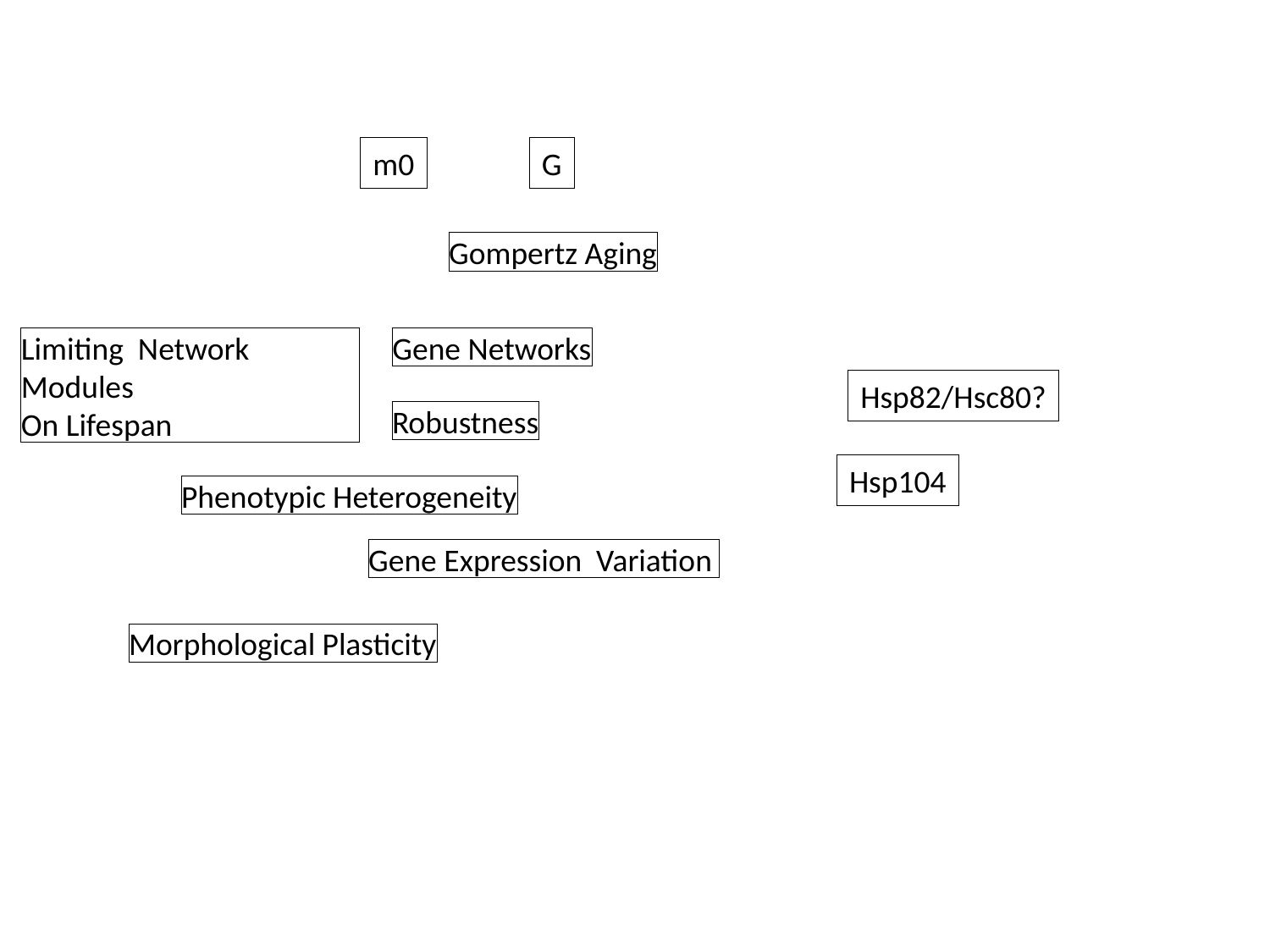

m0
G
Gompertz Aging
Limiting  Network Modules
On Lifespan
Gene Networks
Hsp82/Hsc80?
Robustness
Hsp104
Phenotypic Heterogeneity
Gene Expression  Variation
Morphological Plasticity